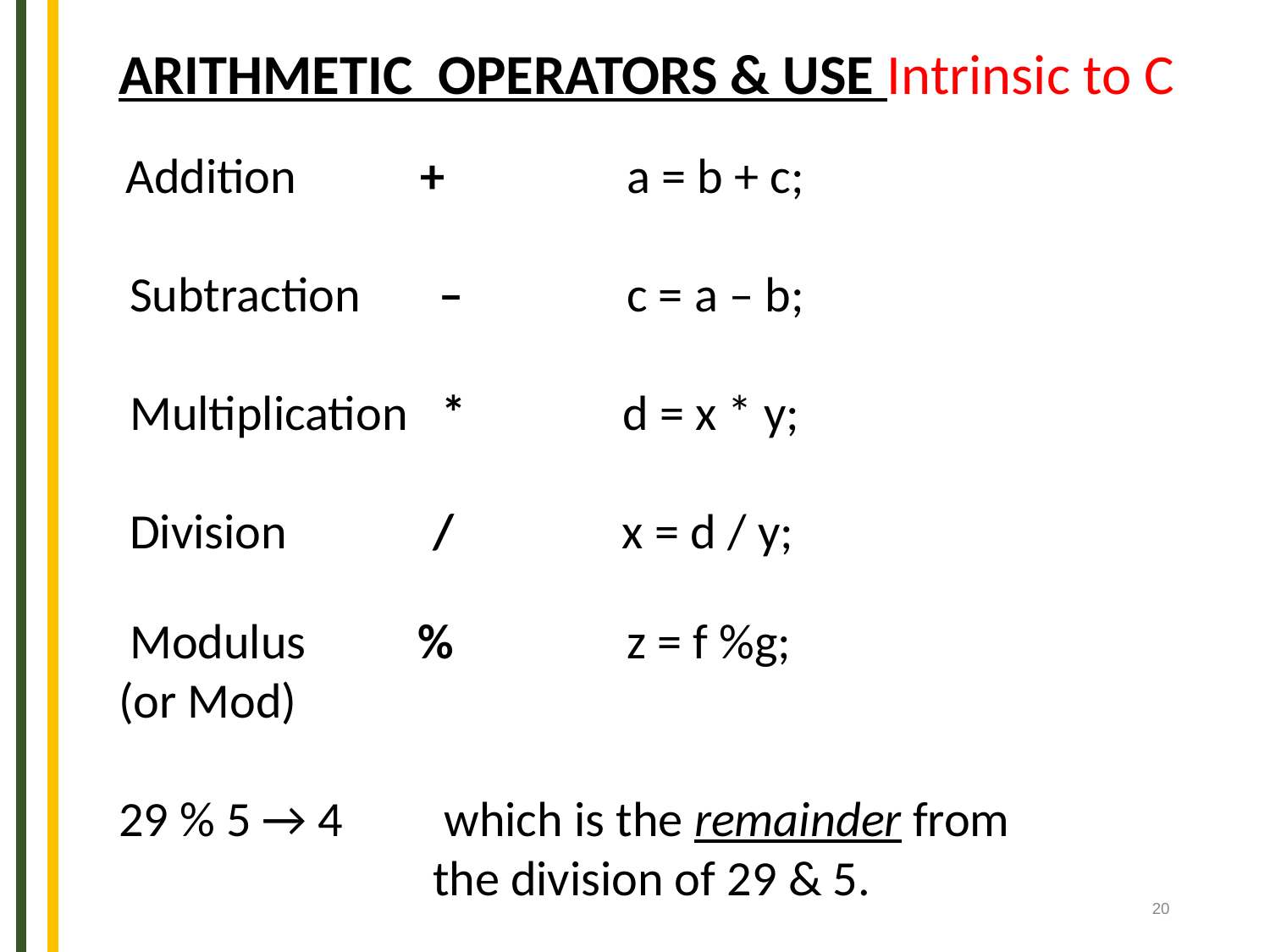

ARITHMETIC  OPERATORS & USE Intrinsic to C

 Addition           +          	a = b + c;

 Subtraction       –              	c = a – b;

 Multiplication   *              d = x * y;

 Division             /               x = d / y;

 Modulus          %             	z = f %g;
(or Mod)

29 % 5 → 4         which is the remainder from
                            the division of 29 & 5.
20